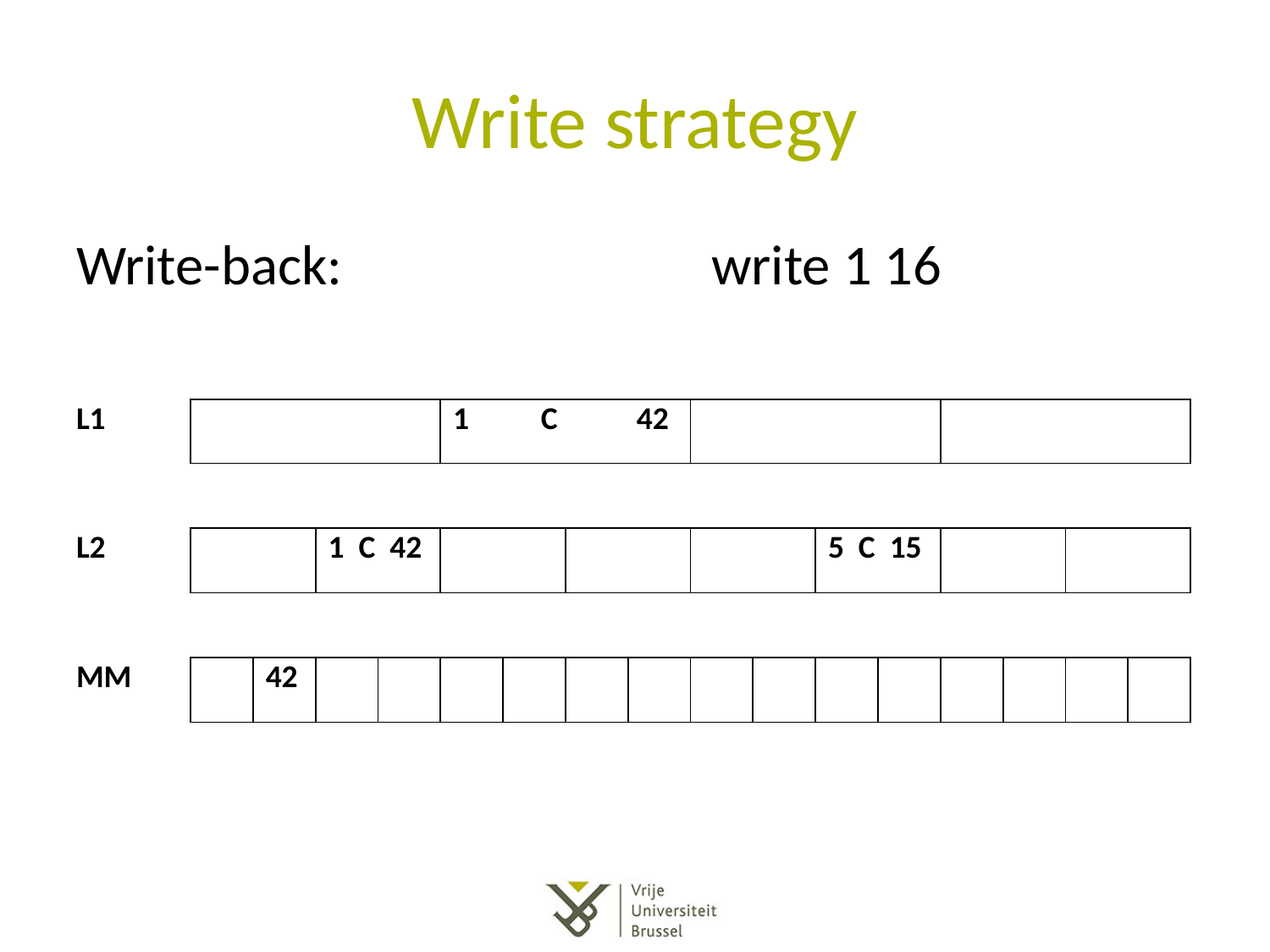

# Write strategy
Write-back: 			write 1 16
| L1 |  |  |  |  | 1 C 42 |  |  |  |  |  |  |  |  |  |  |  |
| --- | --- | --- | --- | --- | --- | --- | --- | --- | --- | --- | --- | --- | --- | --- | --- | --- |
|  |  |  |  |  |  |  |  |  |  |  |  |  |  |  |  |  |
| L2 |  |  | 1 C 42 |  |  |  |  |  |  |  | 5 C 15 |  |  |  |  |  |
|  |  |  |  |  |  |  |  |  |  |  |  |  |  |  |  |  |
| MM |  | 42 |  |  |  |  |  |  |  |  |  |  |  |  |  |  |